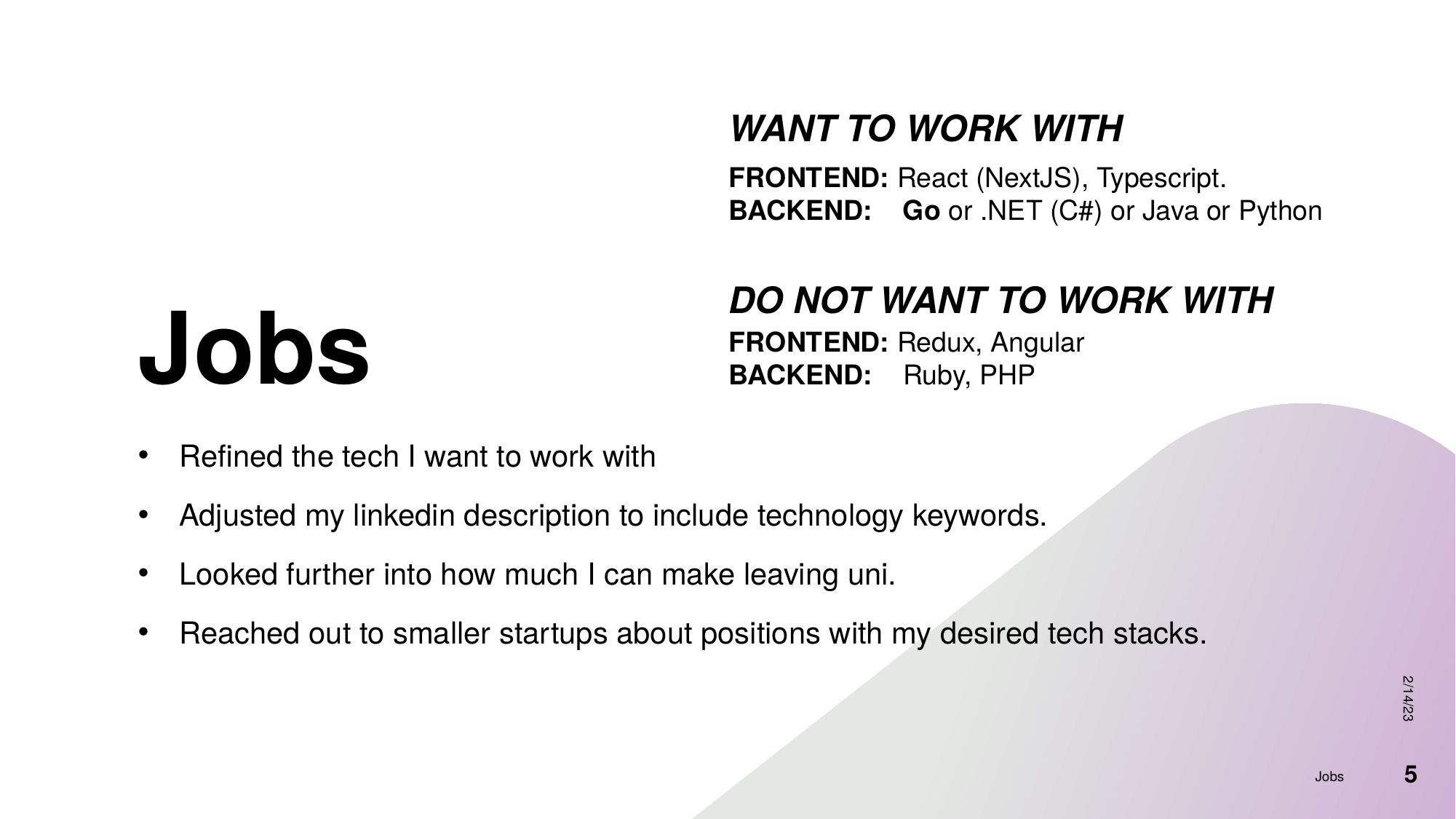

WANT TO WORK WITH
# Jobs
FRONTEND: React (NextJS), Typescript.
BACKEND:    Go or .NET (C#) or Java or Python
DO NOT WANT TO WORK WITH
FRONTEND: Redux, Angular
BACKEND:    Ruby, PHP
Refined the tech I want to work with
Adjusted my linkedin description to include technology keywords.
Looked further into how much I can make leaving uni.
Reached out to smaller startups about positions with my desired tech stacks.

2/14/23
Jobs
5